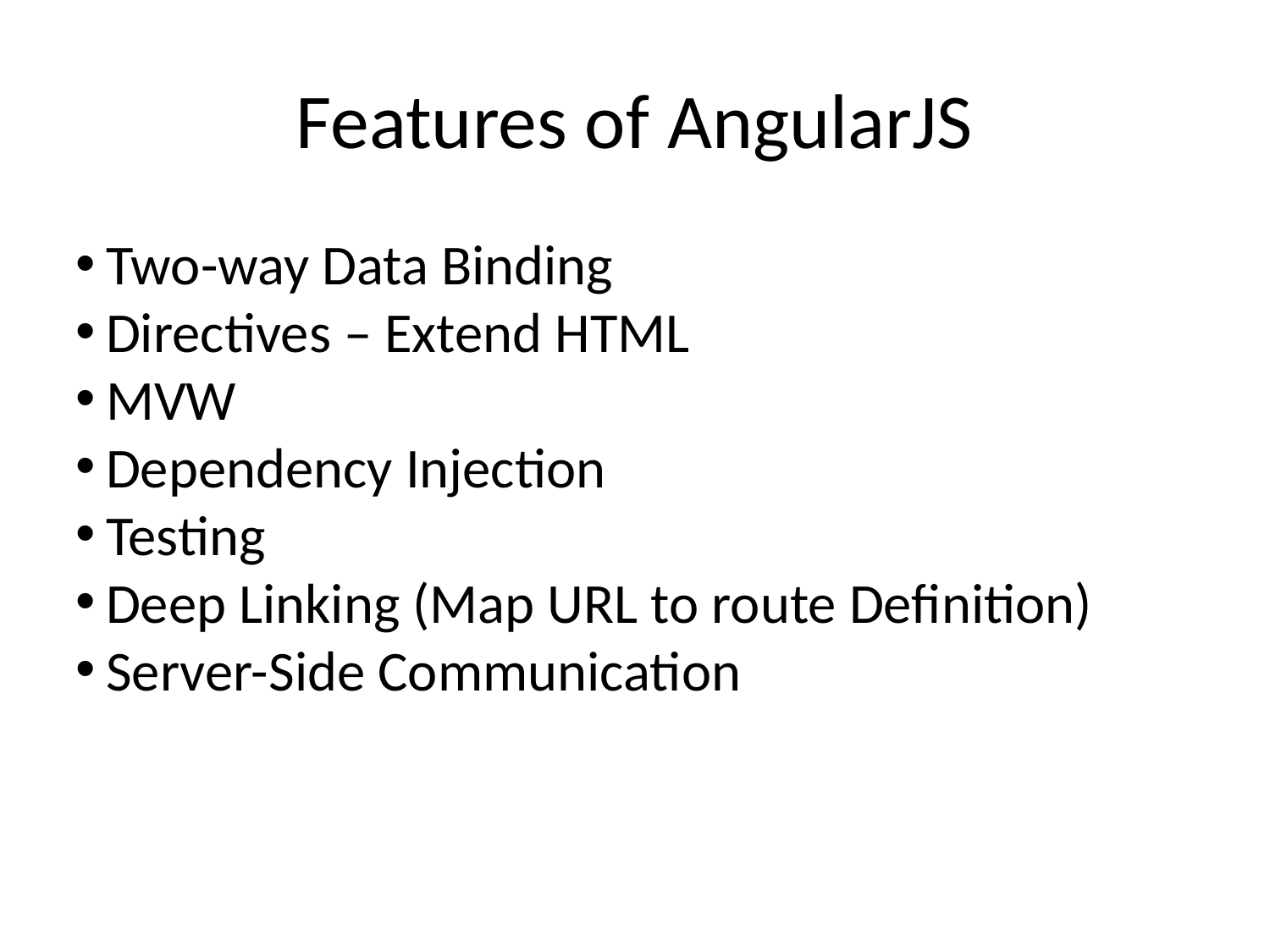

Features of AngularJS
Two-way Data Binding
Directives – Extend HTML
MVW
Dependency Injection
Testing
Deep Linking (Map URL to route Definition)
Server-Side Communication